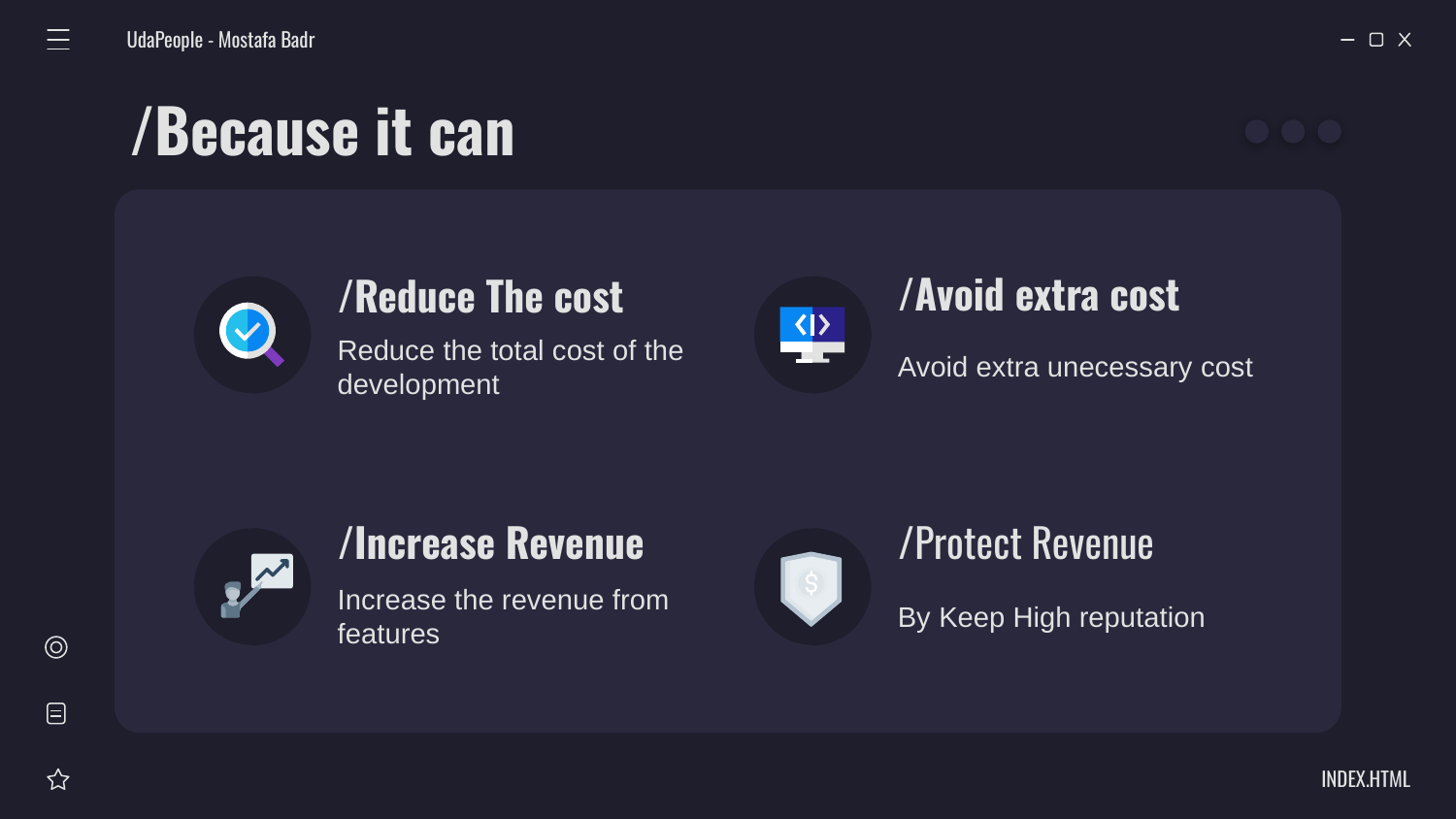

UdaPeople - Mostafa Badr

/Because it can

/Avoid extra cost
# /Reduce The cost

Reduce the total cost of the development
Avoid extra unecessary cost
/Increase Revenue
/Protect Revenue

Increase the revenue from features
By Keep High reputation

INDEX.HTML